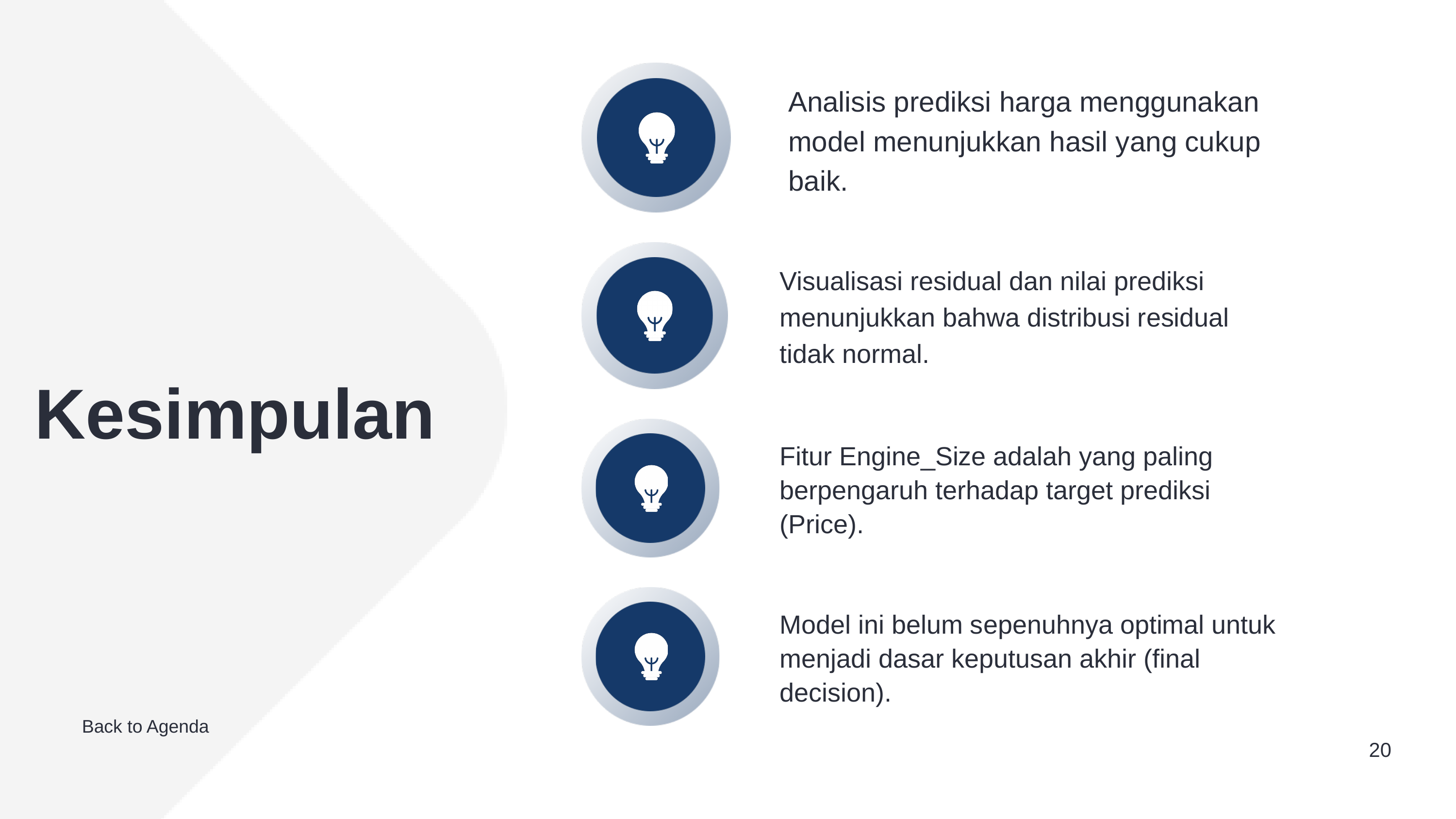

Analisis prediksi harga menggunakan model menunjukkan hasil yang cukup baik.

Visualisasi residual dan nilai prediksi menunjukkan bahwa distribusi residual tidak normal.
Kesimpulan

Fitur Engine_Size adalah yang paling berpengaruh terhadap target prediksi (Price).

Model ini belum sepenuhnya optimal untuk menjadi dasar keputusan akhir (final decision).

Back to Agenda
20